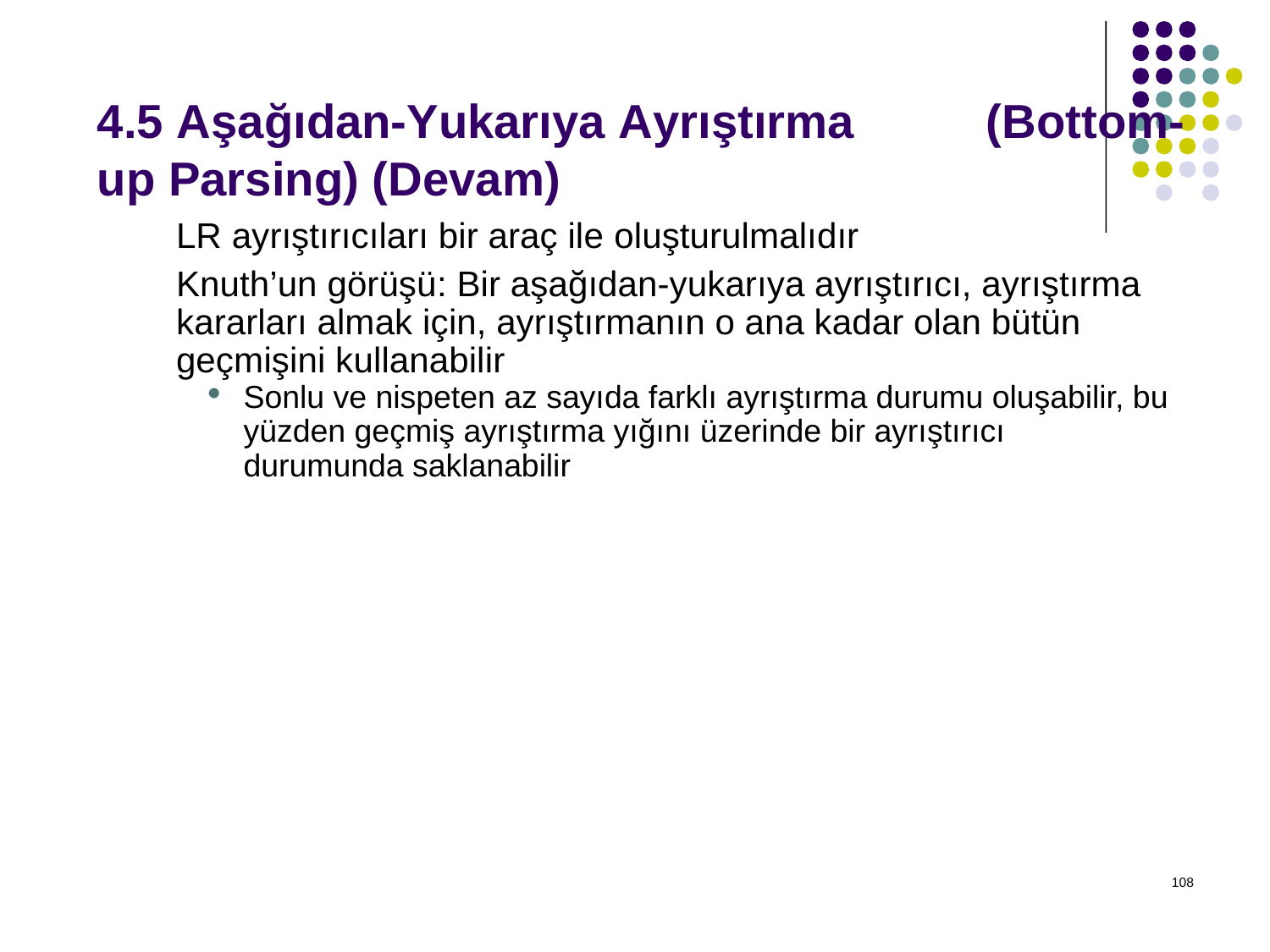

# 4.5 Aşağıdan-Yukarıya Ayrıştırma 	(Bottom-up Parsing) (Devam)
LR ayrıştırıcıları bir araç ile oluşturulmalıdır
Knuth’un görüşü: Bir aşağıdan-yukarıya ayrıştırıcı, ayrıştırma kararları almak için, ayrıştırmanın o ana kadar olan bütün geçmişini kullanabilir
Sonlu ve nispeten az sayıda farklı ayrıştırma durumu oluşabilir, bu yüzden geçmiş ayrıştırma yığını üzerinde bir ayrıştırıcı durumunda saklanabilir
108